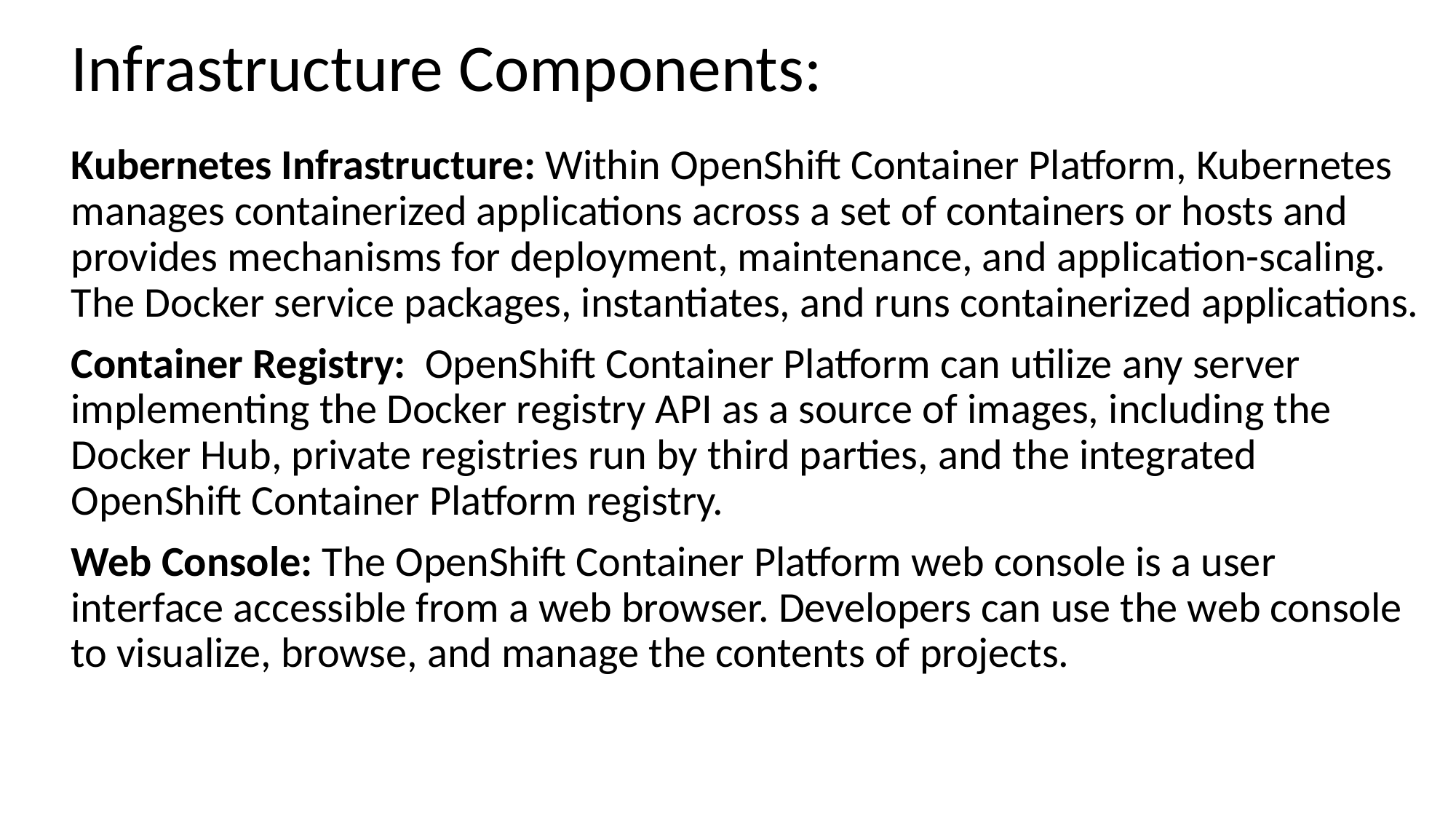

# Infrastructure Components:
Kubernetes Infrastructure: Within OpenShift Container Platform, Kubernetes manages containerized applications across a set of containers or hosts and provides mechanisms for deployment, maintenance, and application-scaling. The Docker service packages, instantiates, and runs containerized applications.
Container Registry:  OpenShift Container Platform can utilize any server implementing the Docker registry API as a source of images, including the Docker Hub, private registries run by third parties, and the integrated OpenShift Container Platform registry.
Web Console: The OpenShift Container Platform web console is a user interface accessible from a web browser. Developers can use the web console to visualize, browse, and manage the contents of projects.